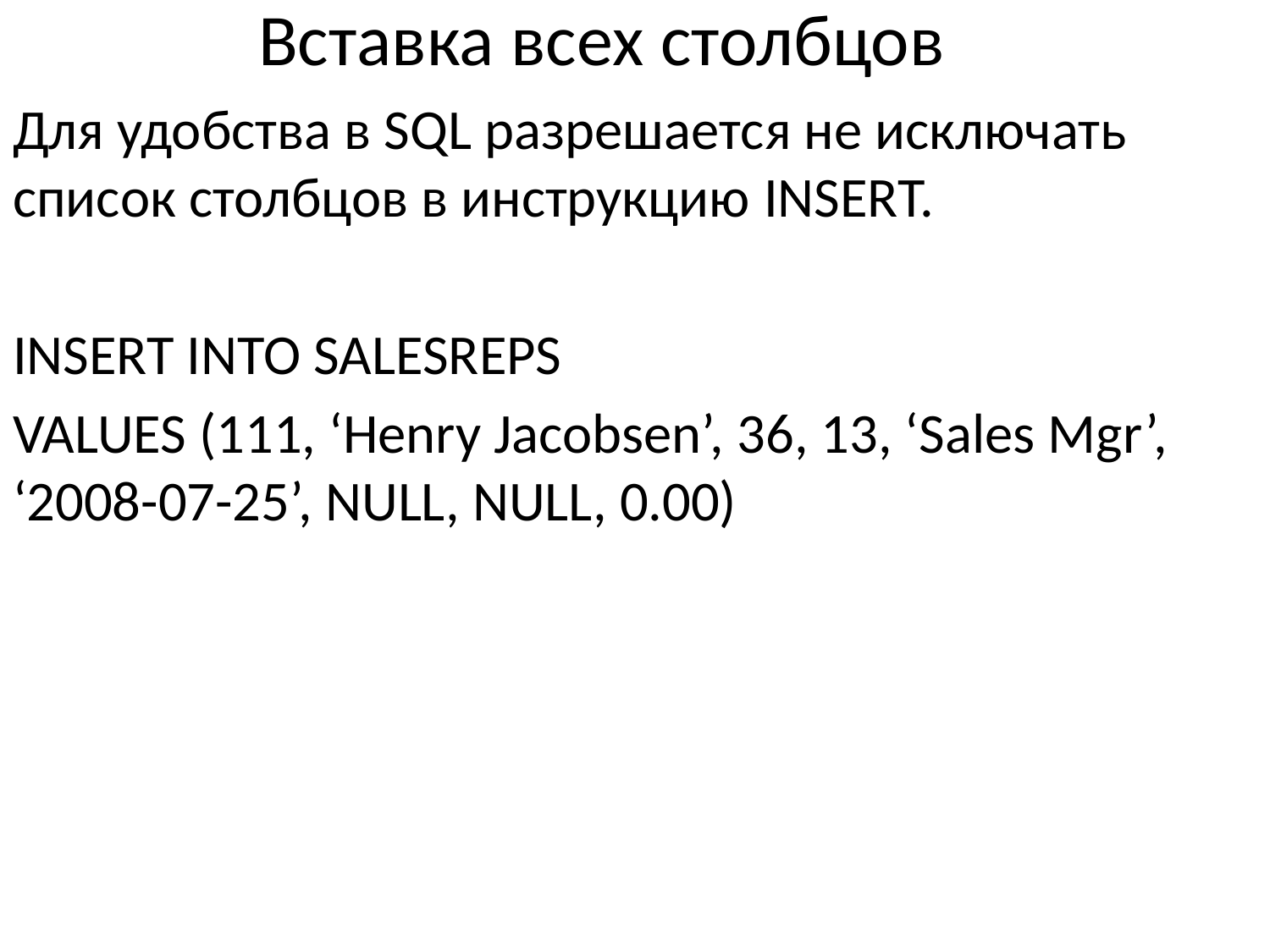

# Вставка всех столбцов
Для удобства в SQL разрешается не исключать список столбцов в инструкцию INSERT.

INSERT INTO SALESREPS
VALUES (111, ‘Henry Jacobsen’, 36, 13, ‘Sales Mgr’, ‘2008-07-25’, NULL, NULL, 0.00)